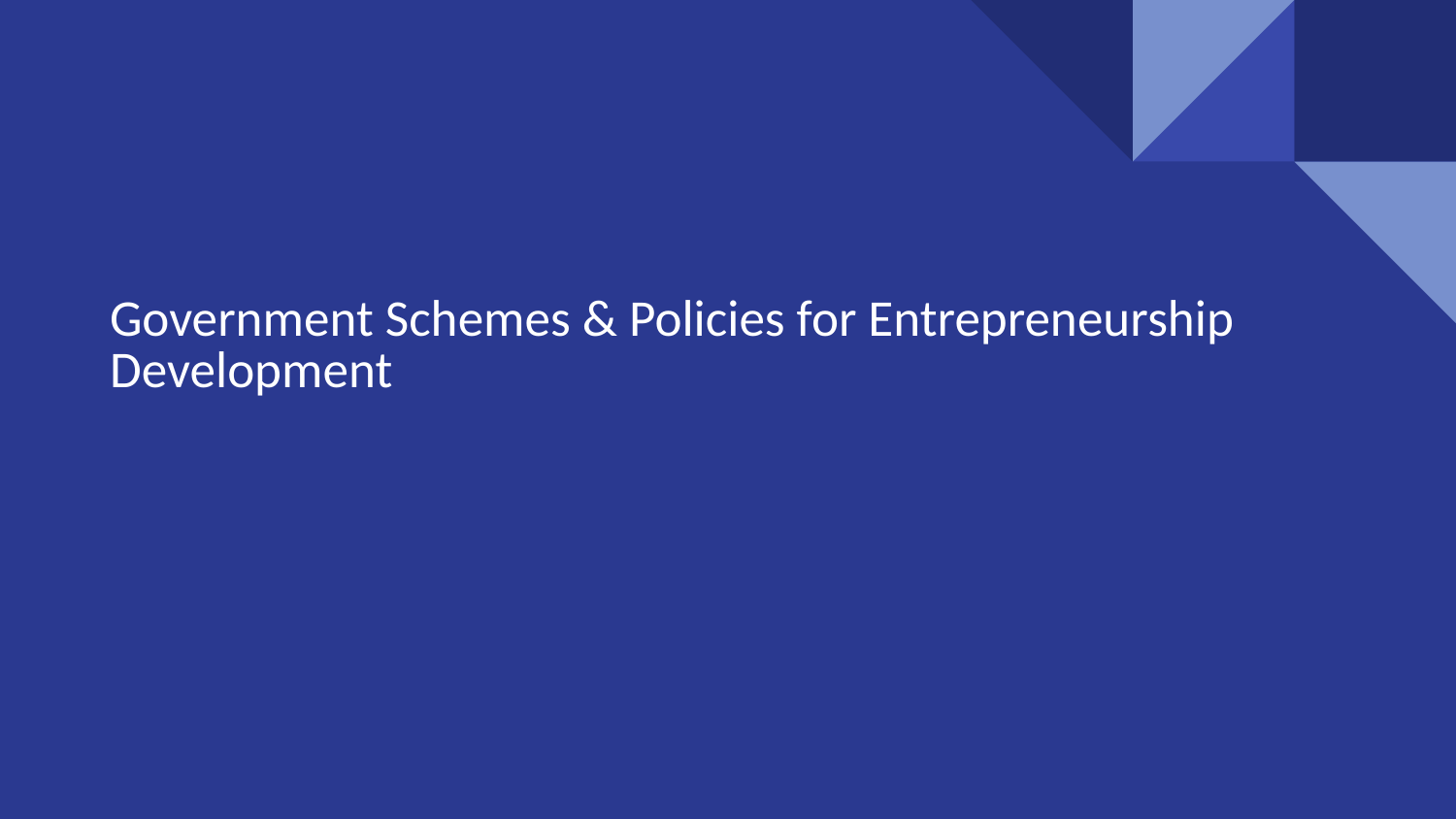

# Government Schemes & Policies for Entrepreneurship Development